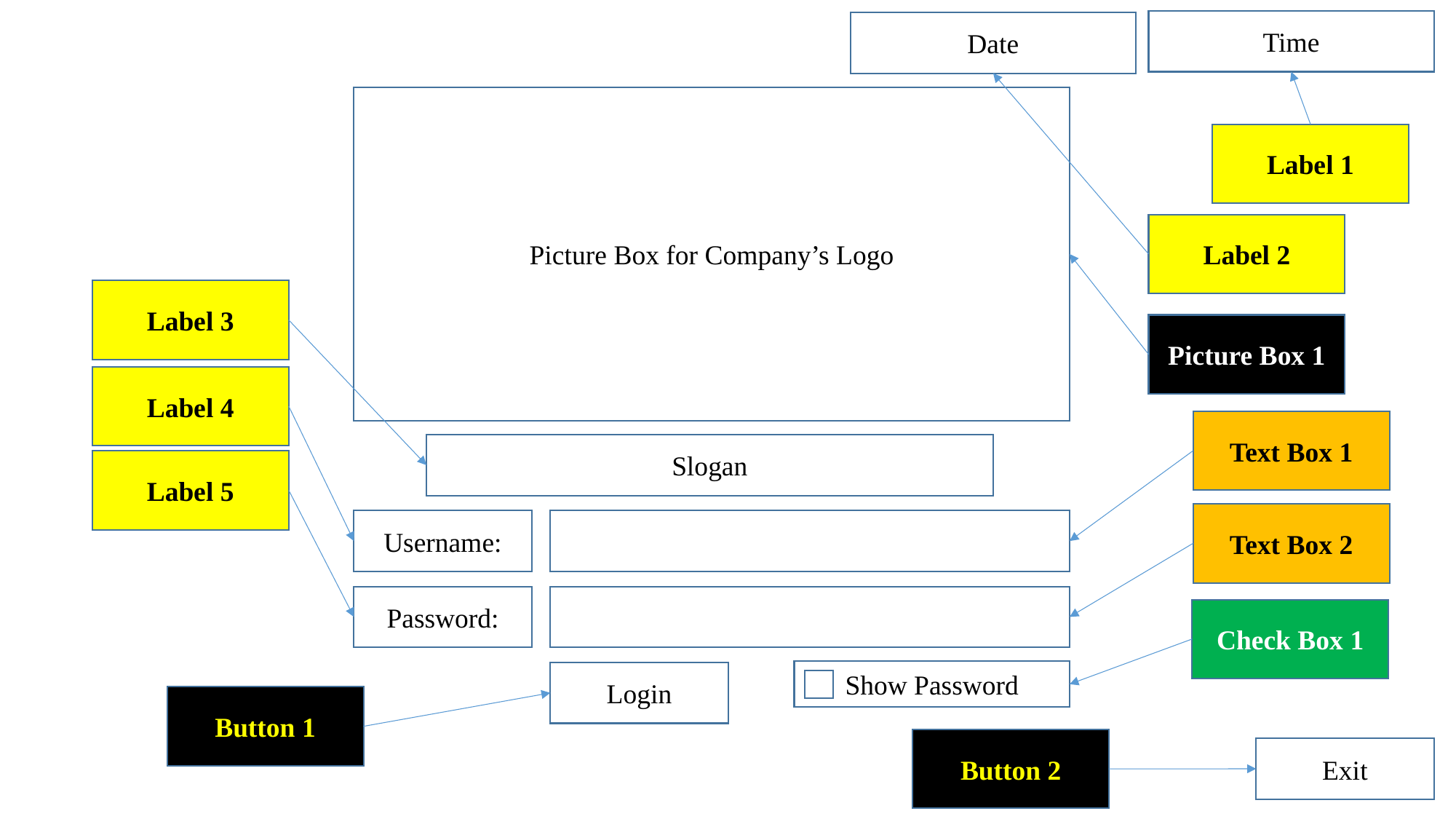

Time
Date
Picture Box for Company’s Logo
Label 1
Label 2
Label 3
Picture Box 1
Label 4
Text Box 1
Slogan
Label 5
Text Box 2
Username:

Password:
Check Box 1
Show Password
Login

Button 1
Button 2
Exit